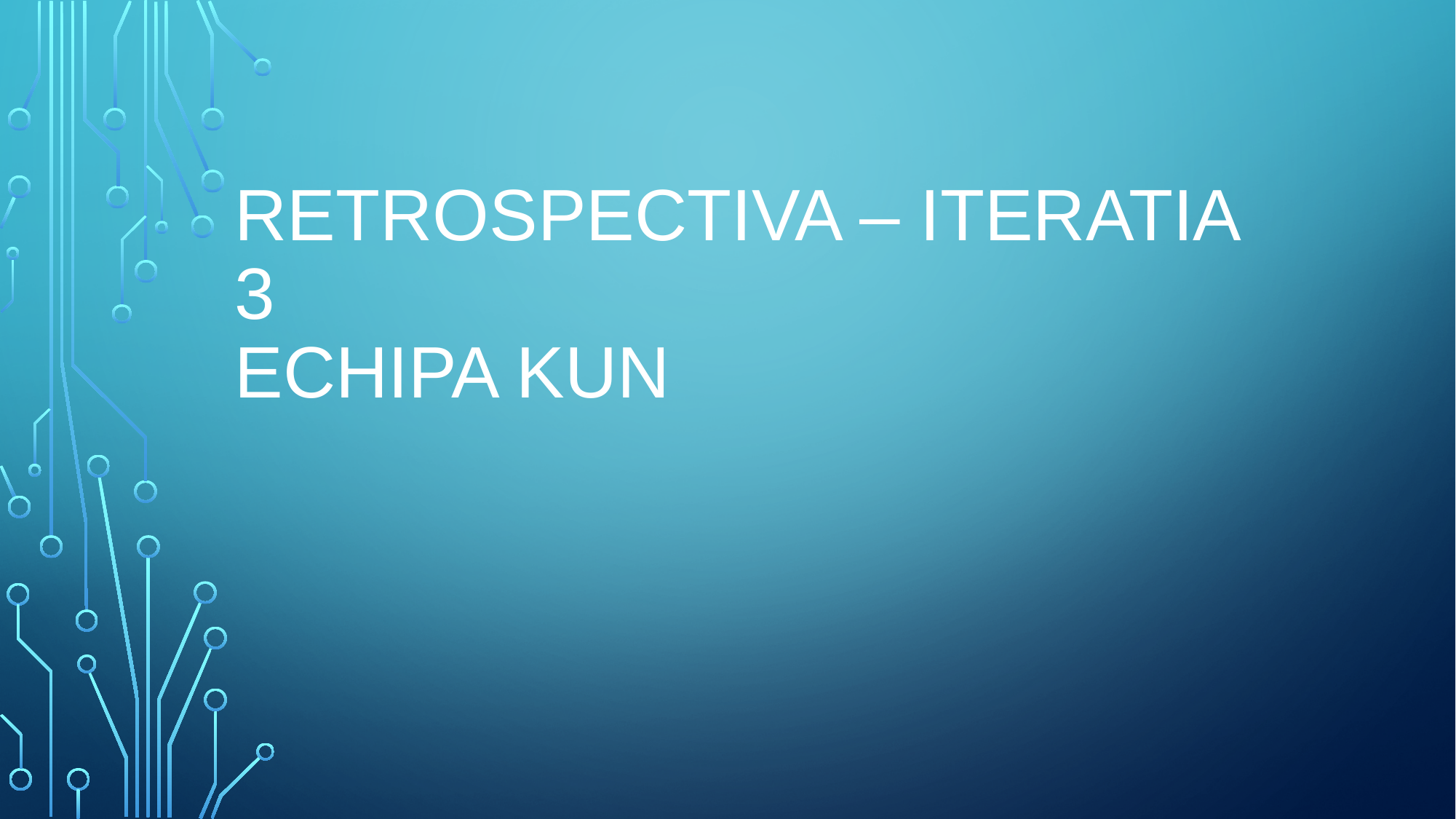

# Retrospectiva – Iteratia 3 Echipa KUN